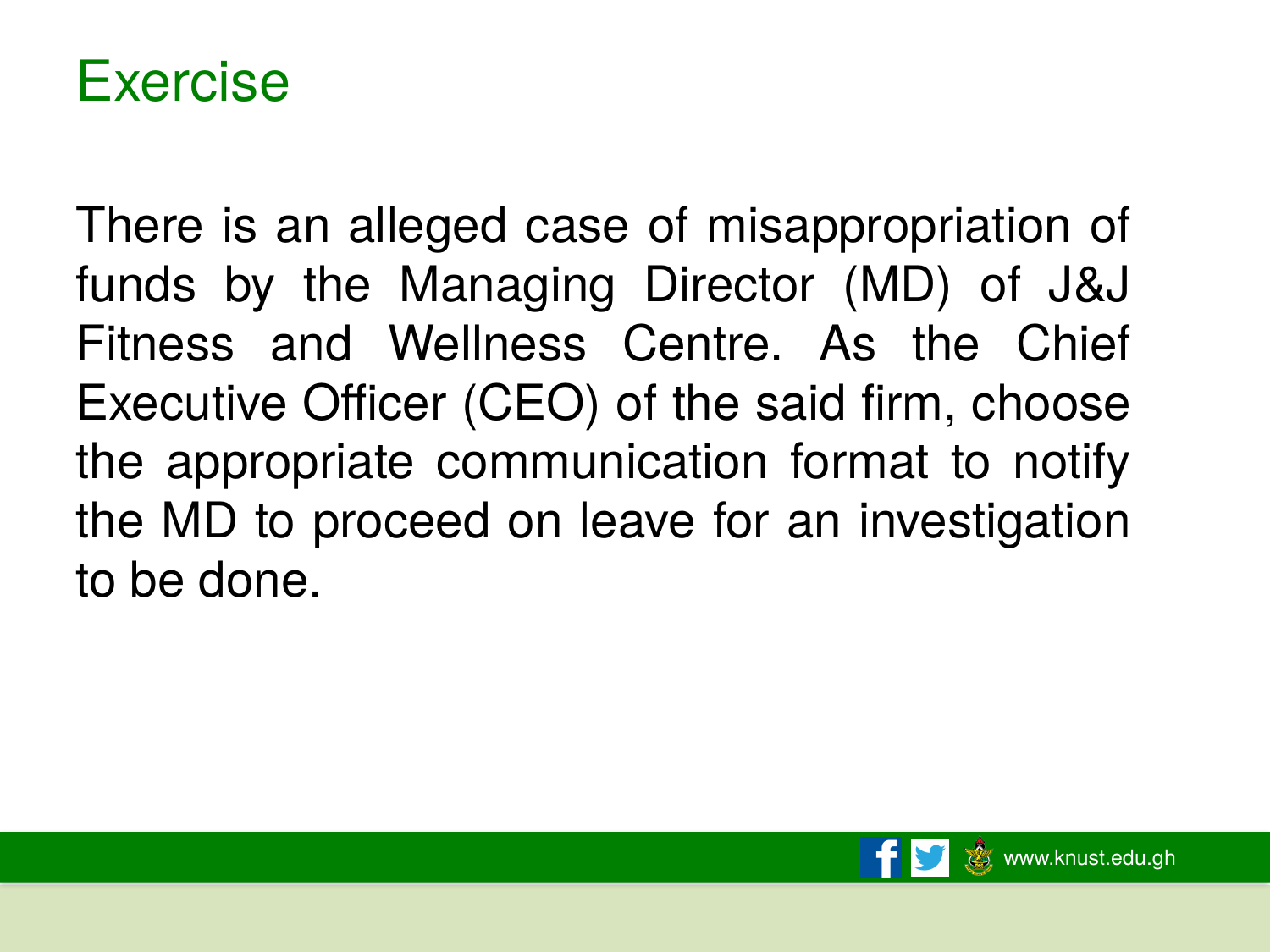

# Exercise
There is an alleged case of misappropriation of funds by the Managing Director (MD) of J&J Fitness and Wellness Centre. As the Chief Executive Officer (CEO) of the said firm, choose the appropriate communication format to notify the MD to proceed on leave for an investigation to be done.